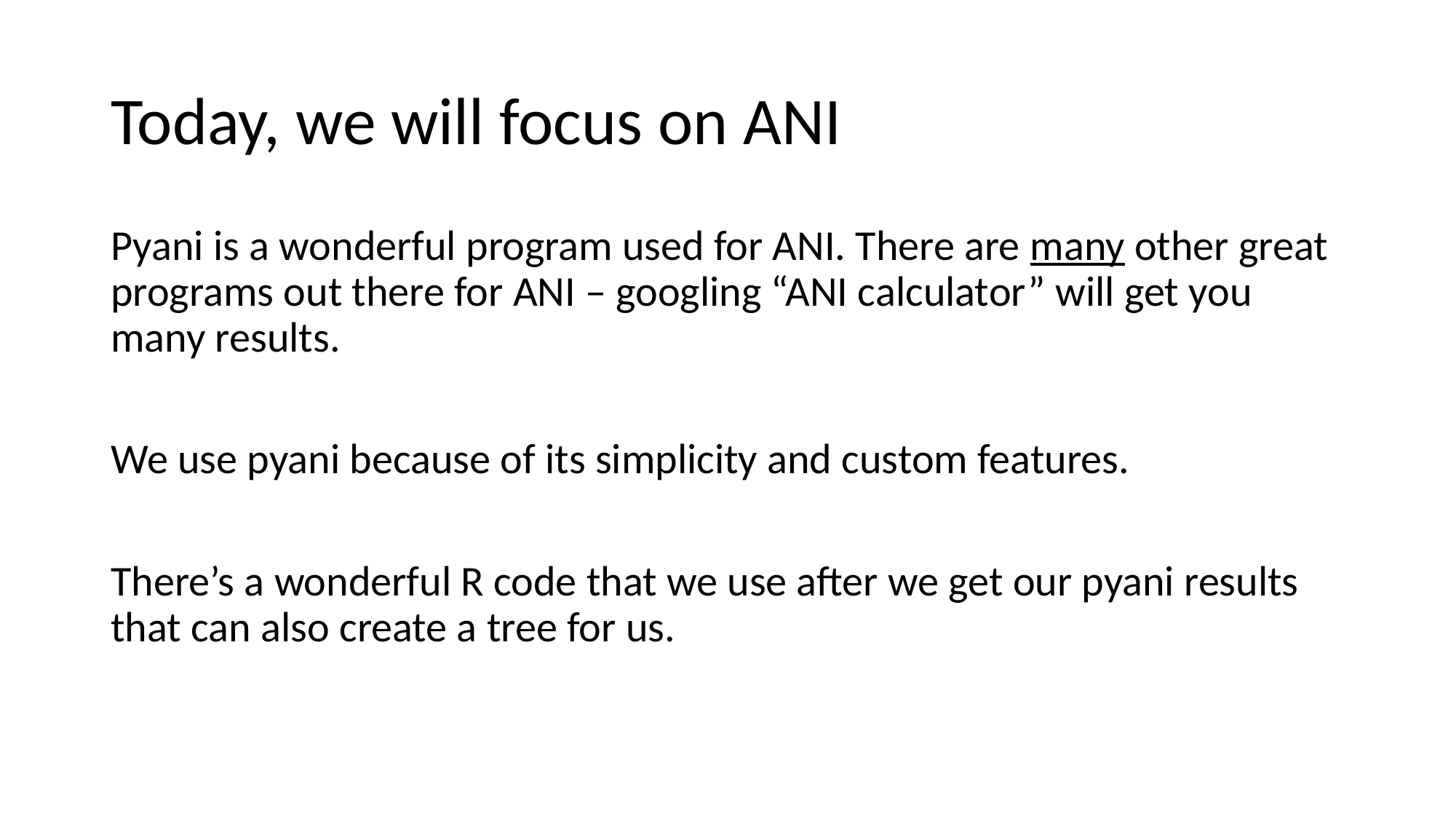

# Today, we will focus on ANI
Pyani is a wonderful program used for ANI. There are many other great programs out there for ANI – googling “ANI calculator” will get you many results.

We use pyani because of its simplicity and custom features.

There’s a wonderful R code that we use after we get our pyani results that can also create a tree for us.